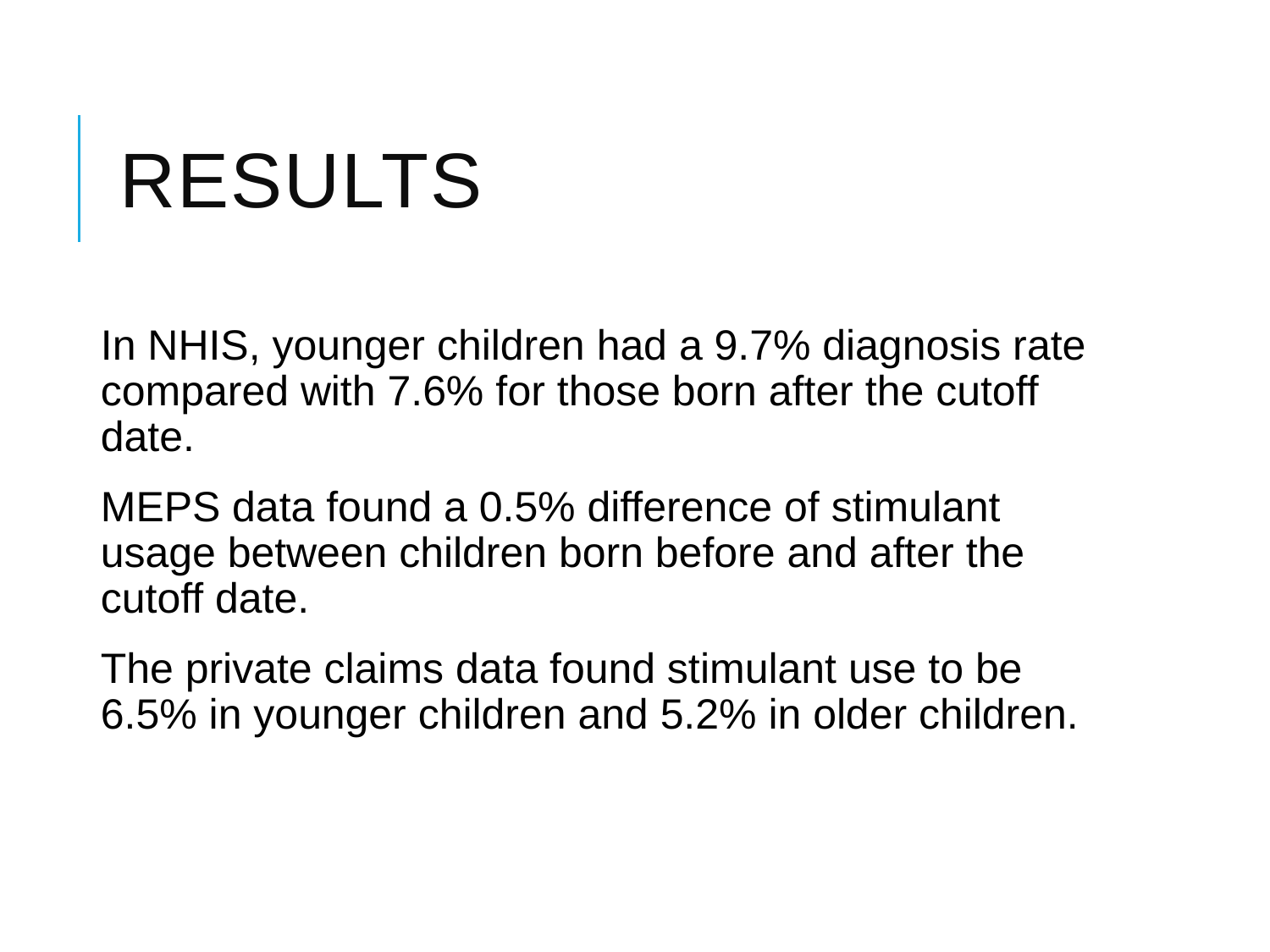

# Results
In NHIS, younger children had a 9.7% diagnosis rate compared with 7.6% for those born after the cutoff date.
MEPS data found a 0.5% difference of stimulant usage between children born before and after the cutoff date.
The private claims data found stimulant use to be 6.5% in younger children and 5.2% in older children.